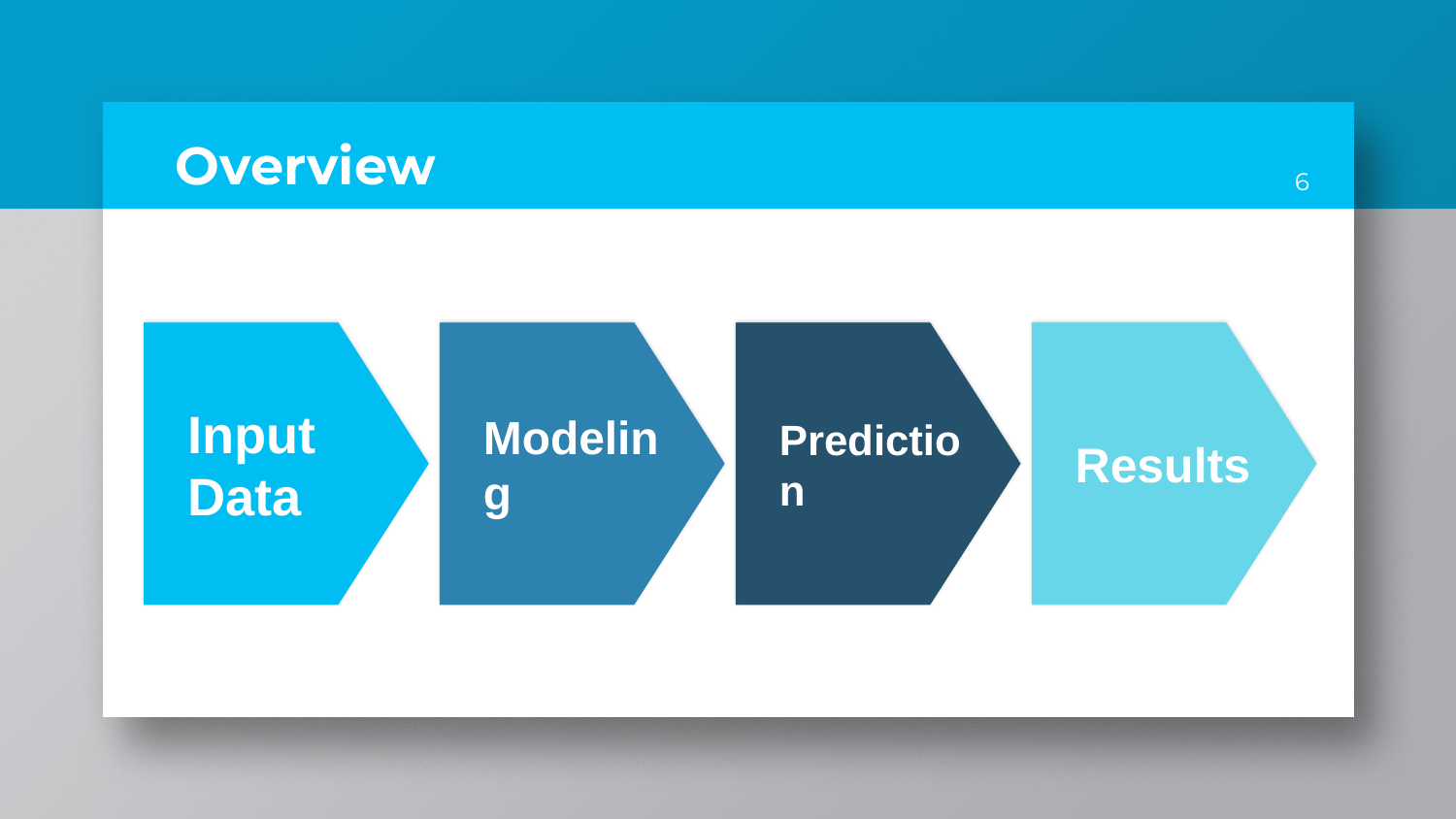

# Overview
6
Input Data
Modeling
Prediction
Results
FEB
MAY